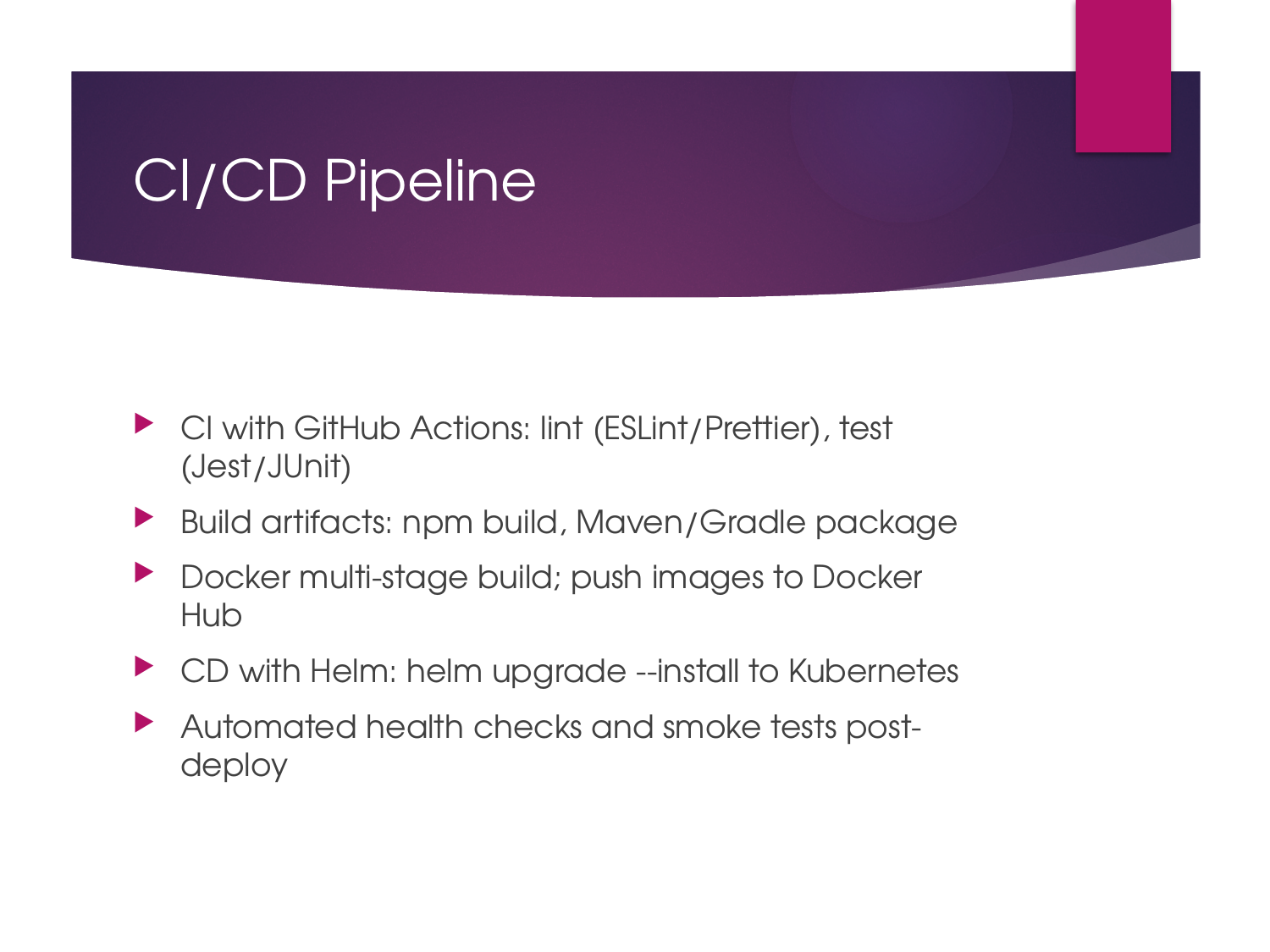

# CI/CD Pipeline

CI with GitHub Actions: lint (ESLint/Prettier), test (Jest/JUnit)
Build artifacts: npm build, Maven/Gradle package
Docker multi-stage build; push images to Docker Hub
CD with Helm: helm upgrade --install to Kubernetes
Automated health checks and smoke tests post-deploy